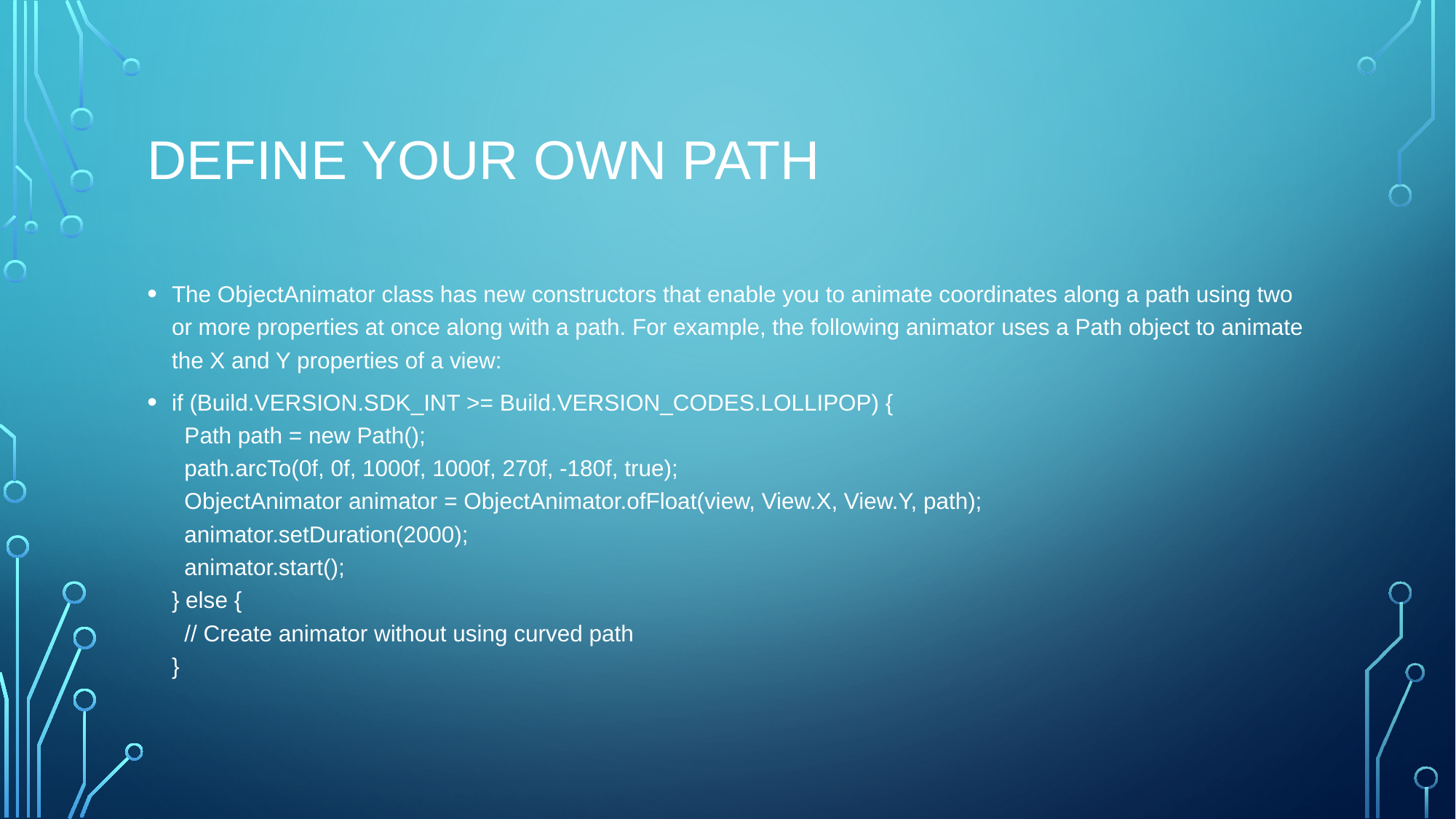

# Define your own path
The ObjectAnimator class has new constructors that enable you to animate coordinates along a path using two or more properties at once along with a path. For example, the following animator uses a Path object to animate the X and Y properties of a view:
if (Build.VERSION.SDK_INT >= Build.VERSION_CODES.LOLLIPOP) {
  Path path = new Path();
  path.arcTo(0f, 0f, 1000f, 1000f, 270f, -180f, true);
  ObjectAnimator animator = ObjectAnimator.ofFloat(view, View.X, View.Y, path);
  animator.setDuration(2000);
  animator.start();
} else {
  // Create animator without using curved path
}